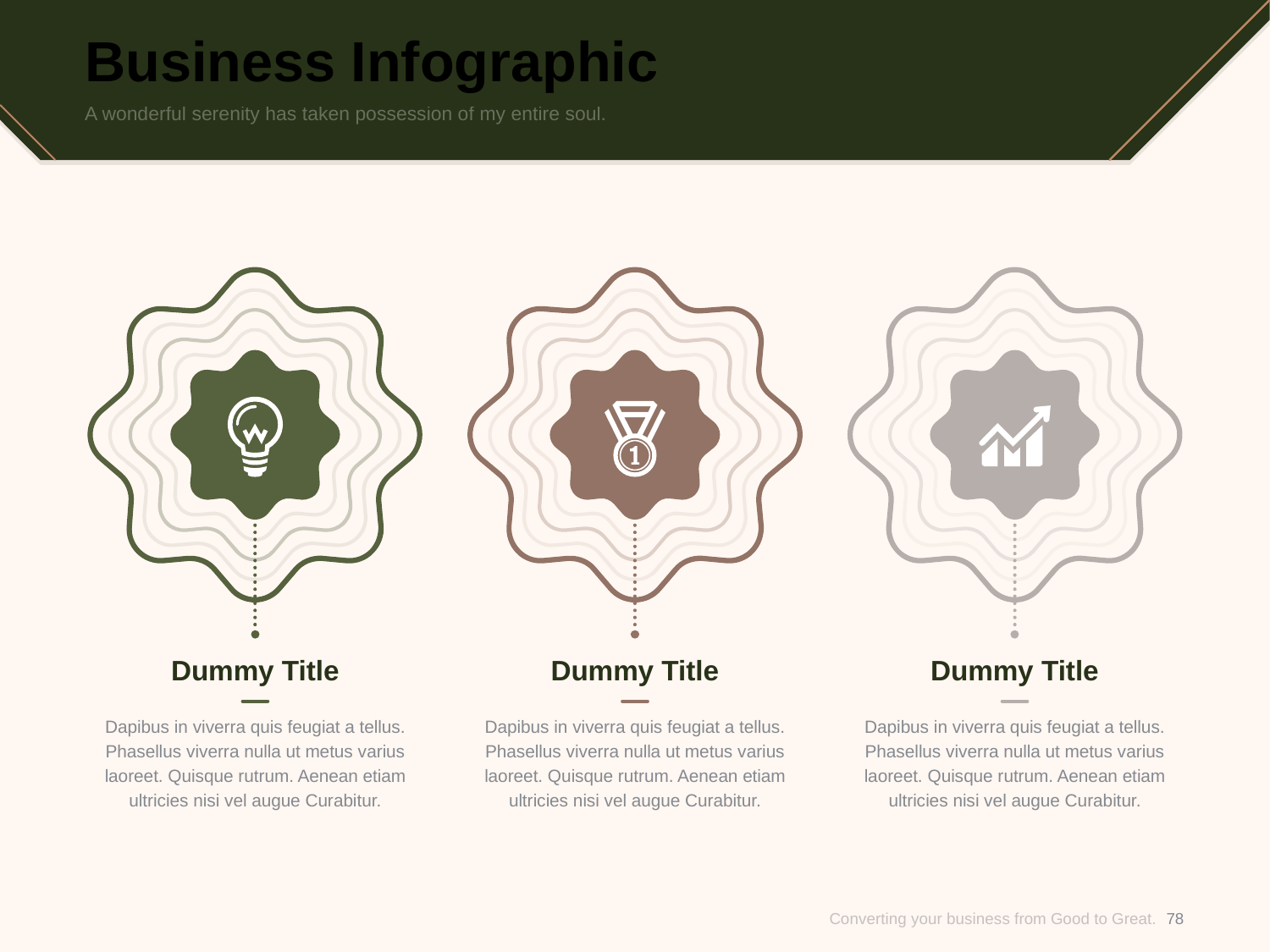

# Business Infographic
A wonderful serenity has taken possession of my entire soul.

Dummy Title
Dapibus in viverra quis feugiat a tellus. Phasellus viverra nulla ut metus varius laoreet. Quisque rutrum. Aenean etiam ultricies nisi vel augue Curabitur.
Dummy Title
Dapibus in viverra quis feugiat a tellus. Phasellus viverra nulla ut metus varius laoreet. Quisque rutrum. Aenean etiam ultricies nisi vel augue Curabitur.
Dummy Title
Dapibus in viverra quis feugiat a tellus. Phasellus viverra nulla ut metus varius laoreet. Quisque rutrum. Aenean etiam ultricies nisi vel augue Curabitur.
Converting your business from Good to Great.
78